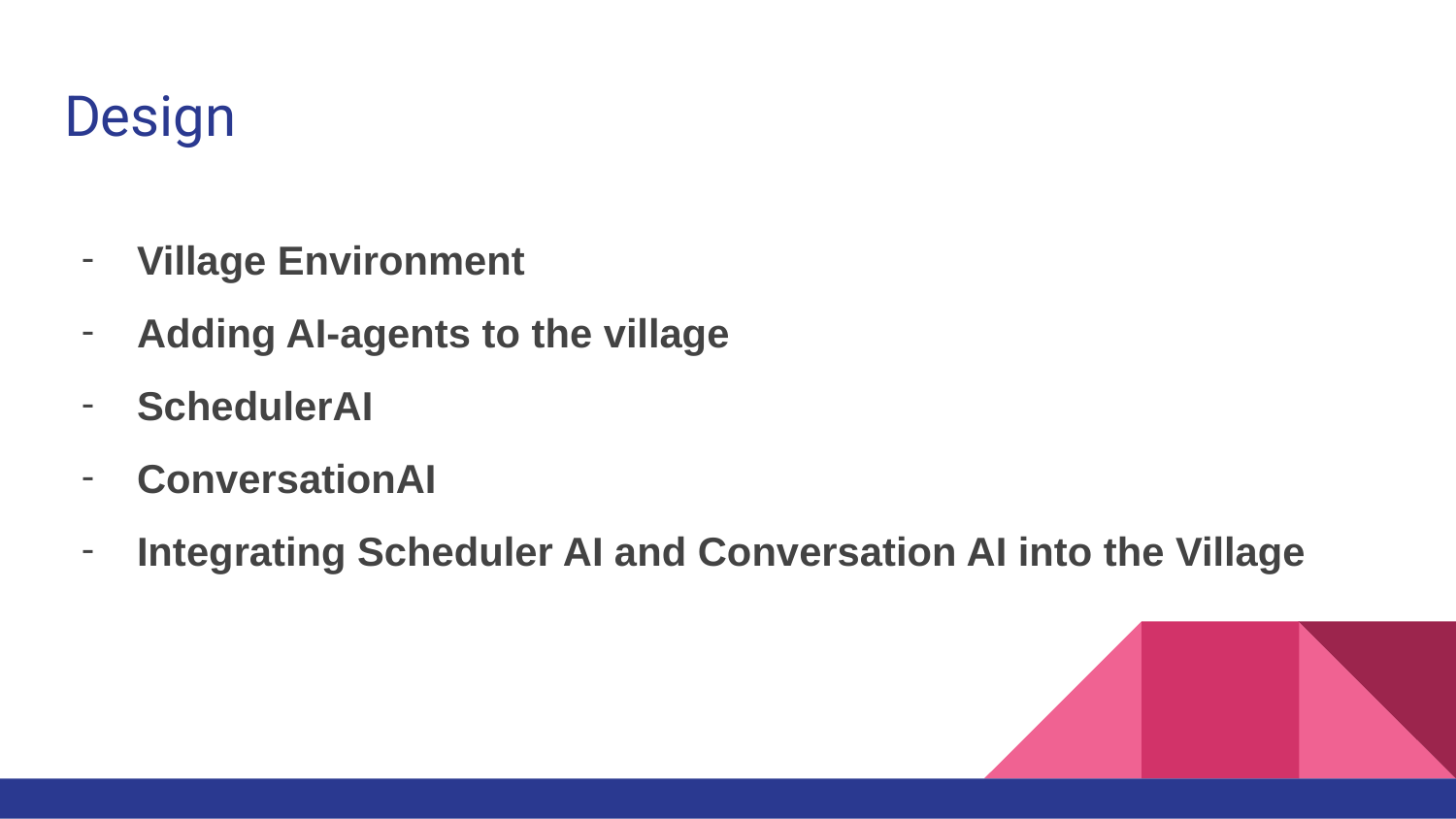

# Design
Village Environment
Adding AI-agents to the village
SchedulerAI
ConversationAI
Integrating Scheduler AI and Conversation AI into the Village